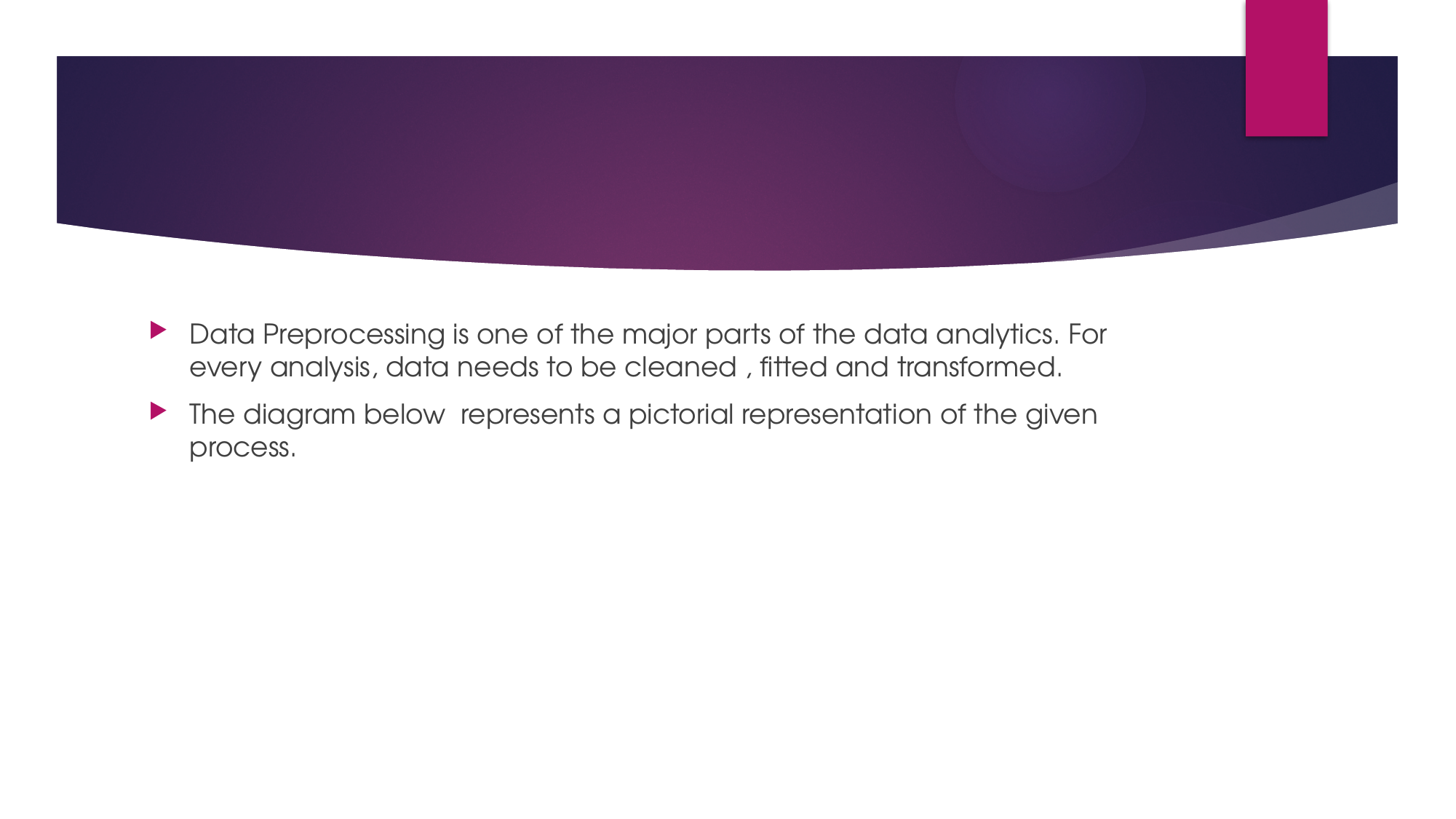

#
Data Preprocessing is one of the major parts of the data analytics. For every analysis, data needs to be cleaned , fitted and transformed.
The diagram below  represents a pictorial representation of the given process.